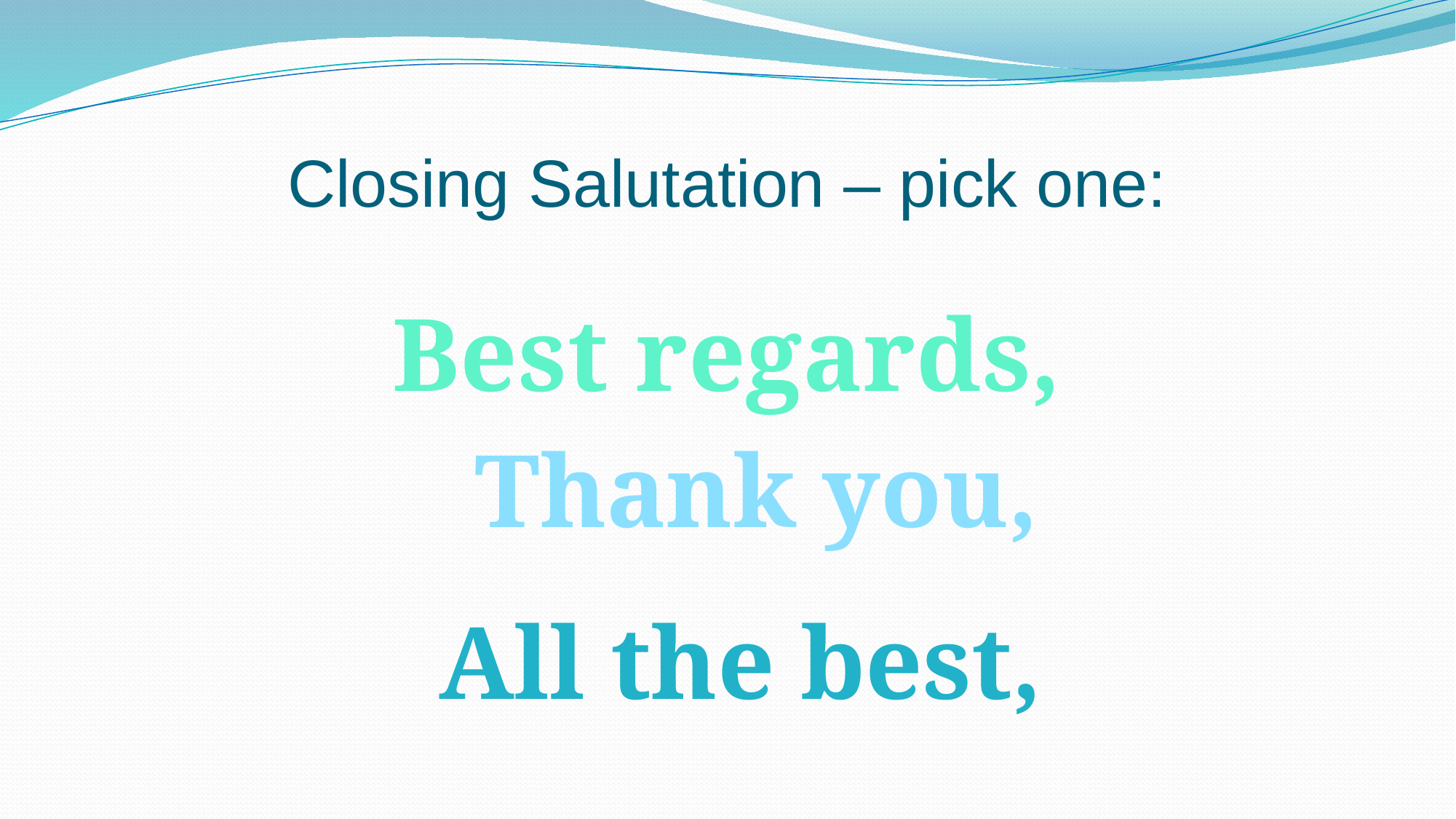

# Closing Salutation – pick one:
Best regards,

Thank you,
All the best,